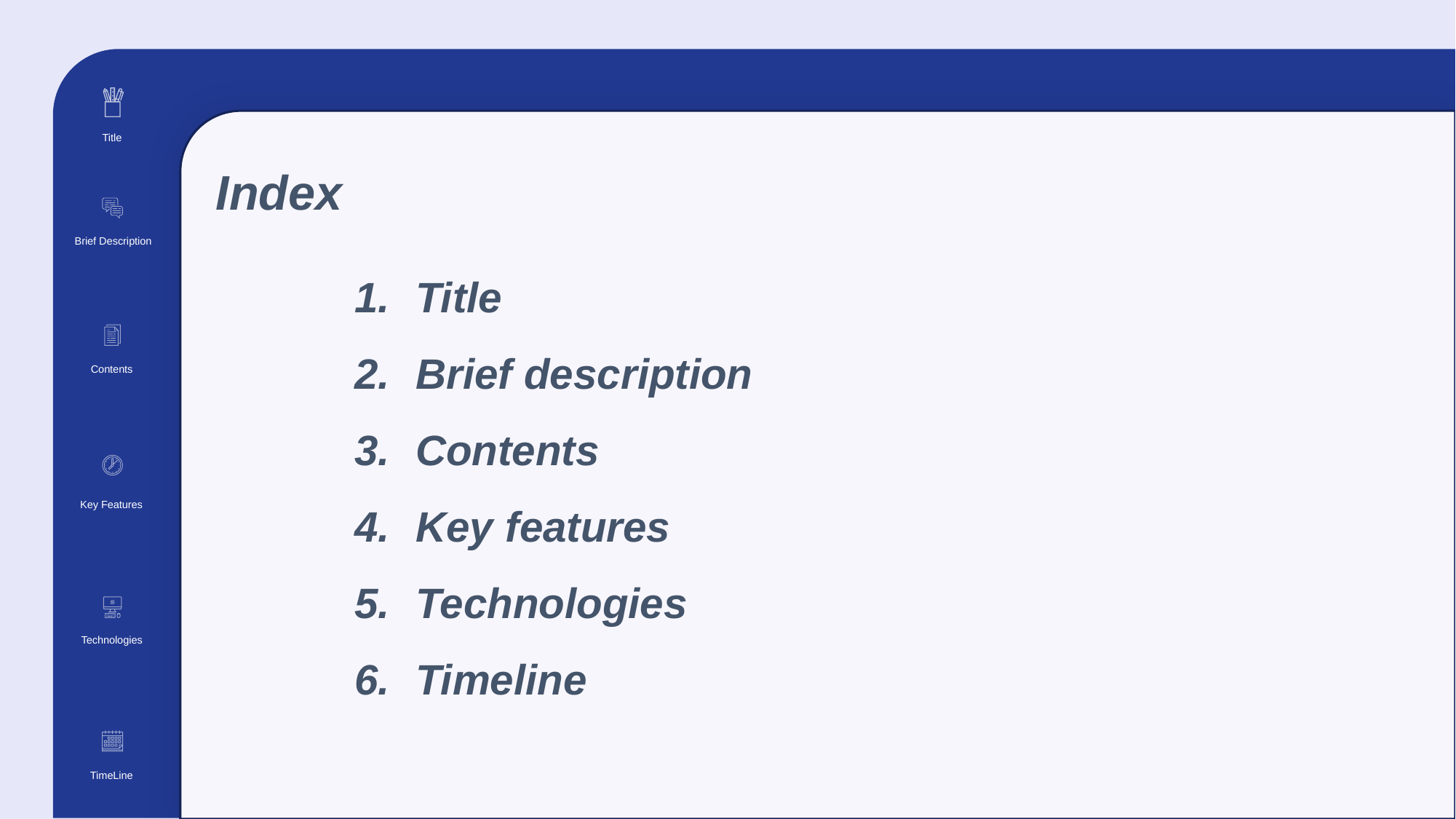

Title
Index

Brief Description
Title
Brief description
Contents
Key features
Technologies
Timeline

Contents

Key Features

Technologies

TimeLine